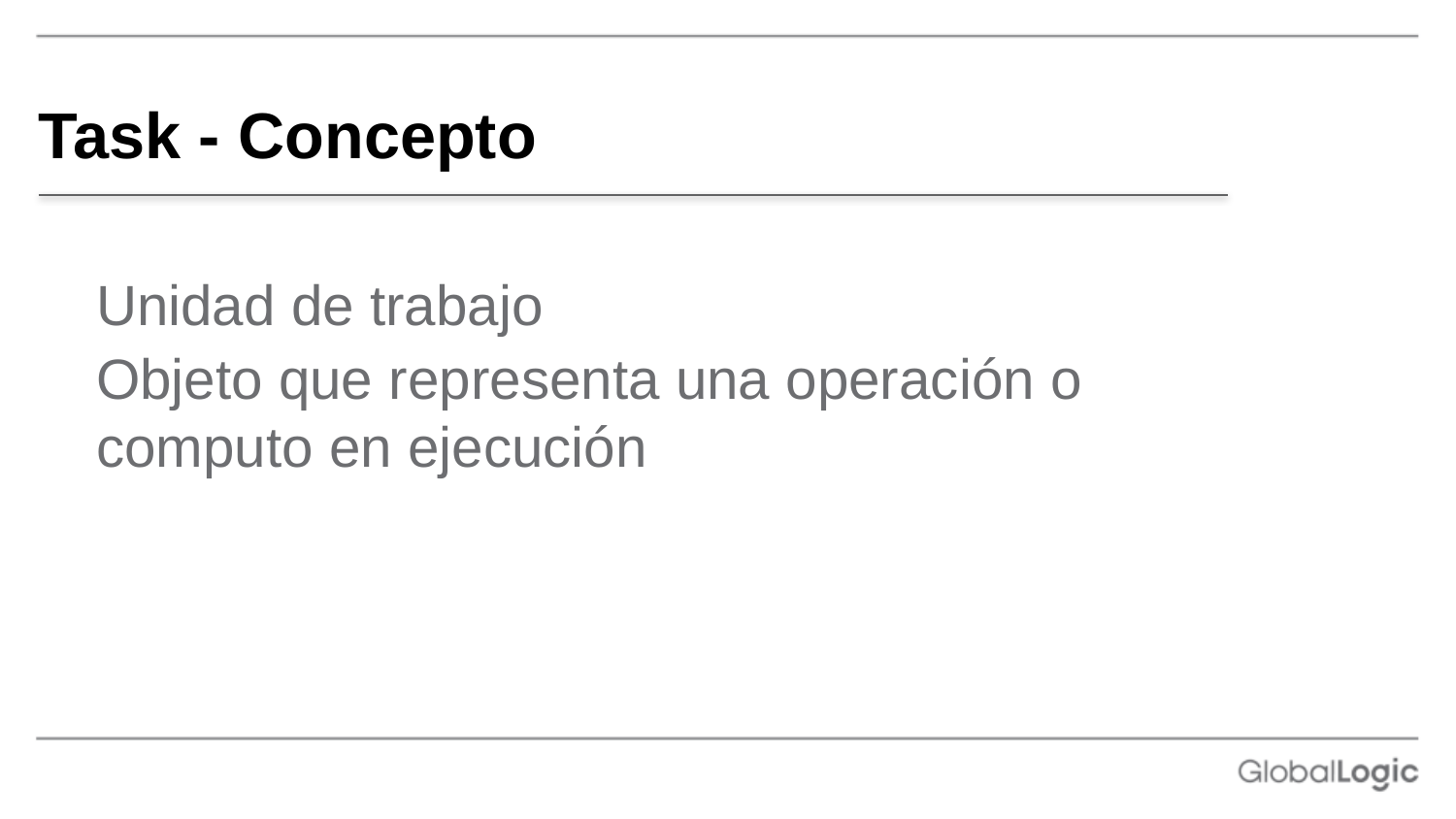

# Task - Concepto
Unidad de trabajo
Objeto que representa una operación o computo en ejecución